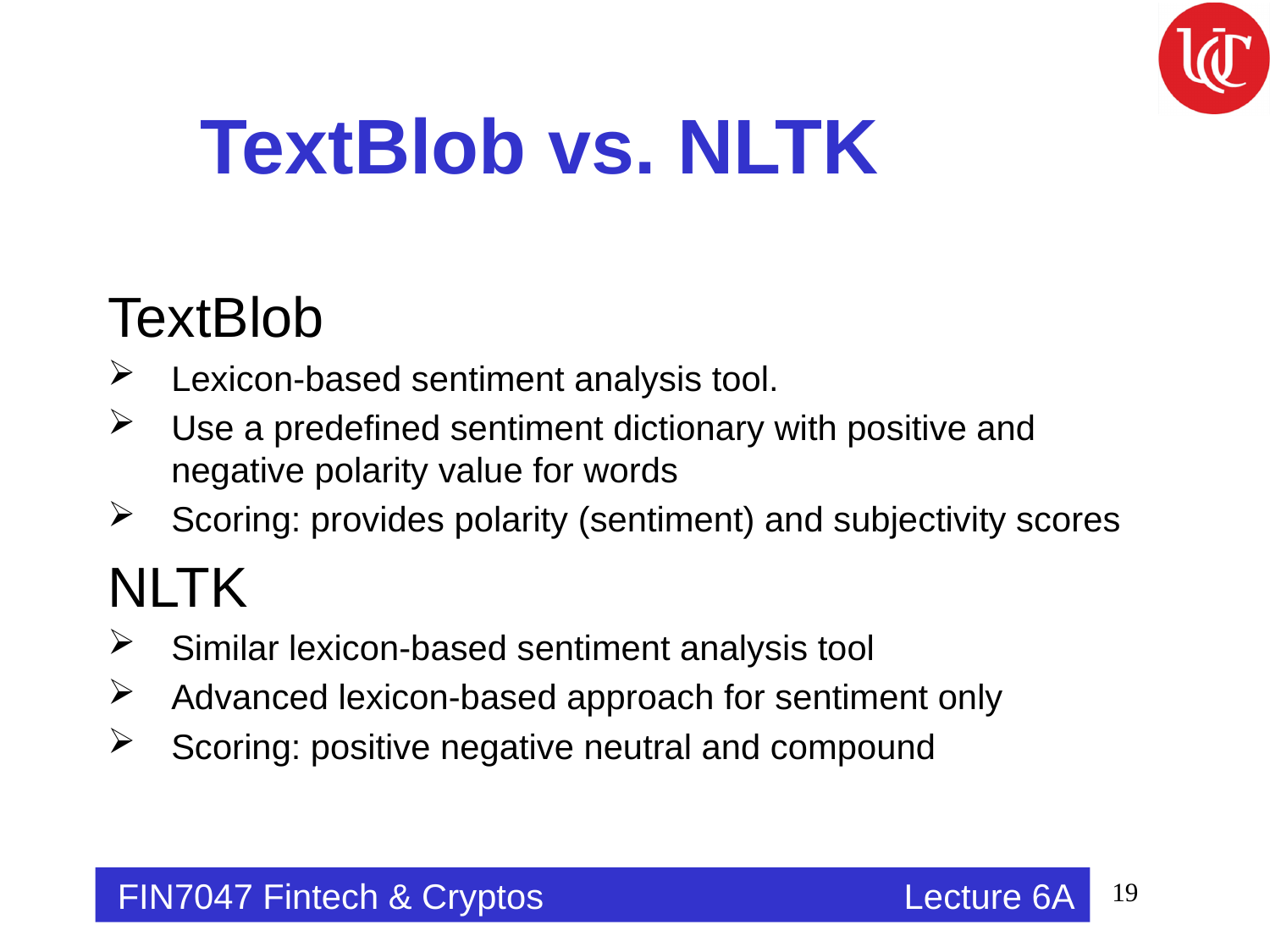

# TextBlob vs. NLTK
TextBlob
Lexicon-based sentiment analysis tool.
Use a predefined sentiment dictionary with positive and negative polarity value for words
Scoring: provides polarity (sentiment) and subjectivity scores
NLTK
Similar lexicon-based sentiment analysis tool
Advanced lexicon-based approach for sentiment only
Scoring: positive negative neutral and compound